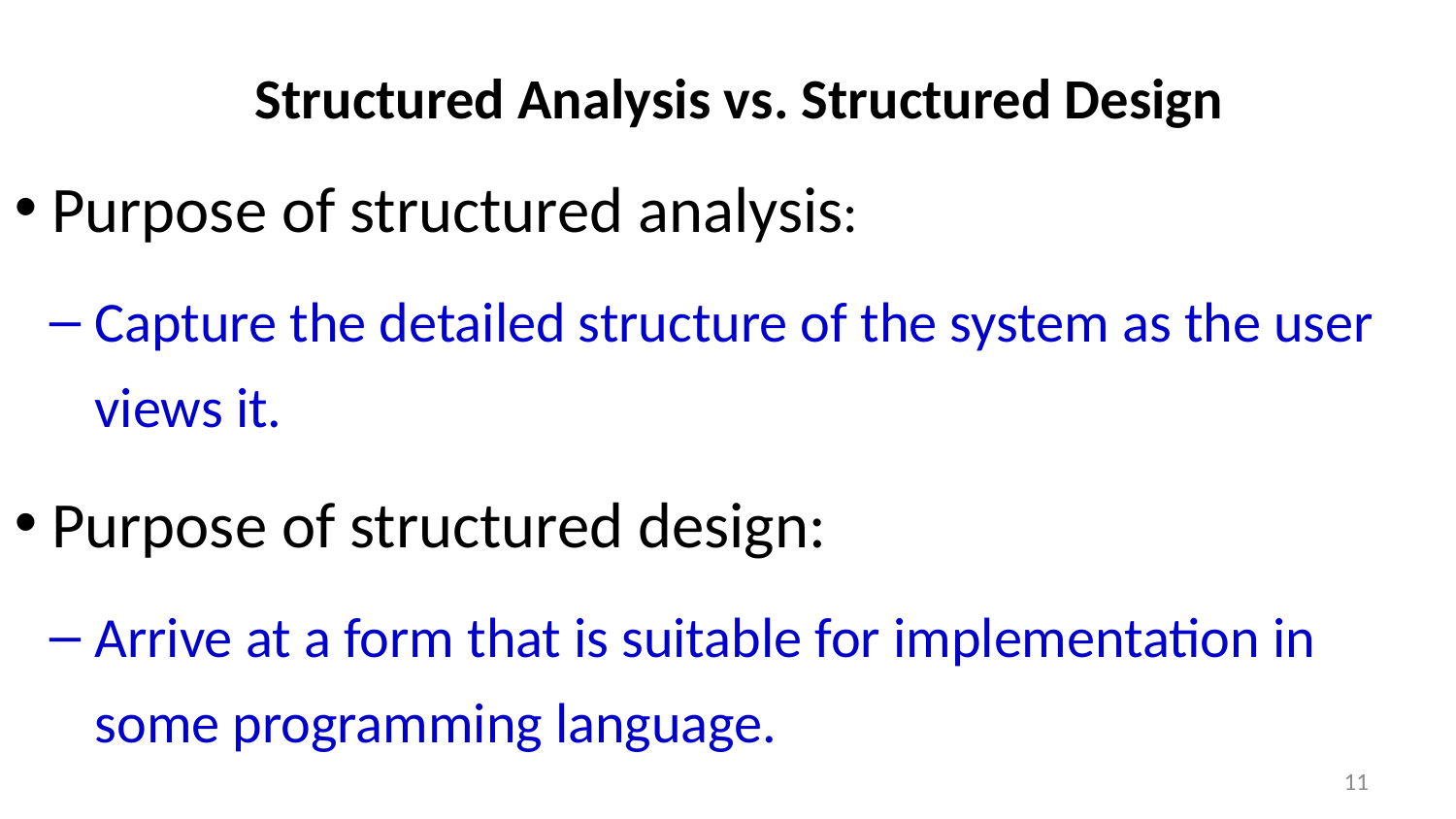

# Structured Analysis vs. Structured Design
Purpose of structured analysis:
Capture the detailed structure of the system as the user views it.
Purpose of structured design:
Arrive at a form that is suitable for implementation in some programming language.
11